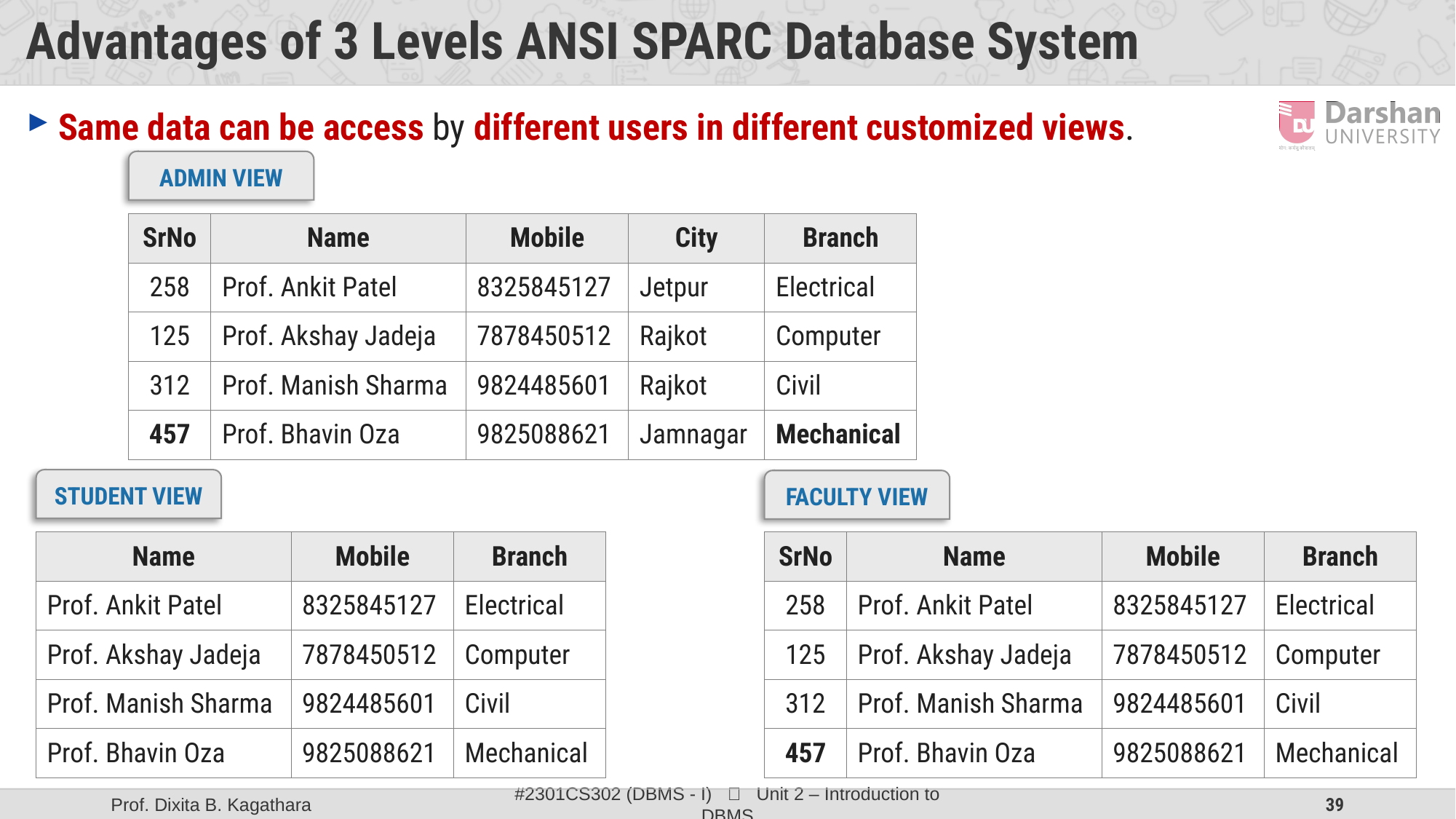

# Advantages of 3 Levels ANSI SPARC Database System
Same data can be access by different users in different customized views.
ADMIN VIEW
| SrNo | Name | Mobile | City | Branch |
| --- | --- | --- | --- | --- |
| 258 | Prof. Ankit Patel | 8325845127 | Jetpur | Electrical |
| 125 | Prof. Akshay Jadeja | 7878450512 | Rajkot | Computer |
| 312 | Prof. Manish Sharma | 9824485601 | Rajkot | Civil |
| 457 | Prof. Bhavin Oza | 9825088621 | Jamnagar | Mechanical |
STUDENT VIEW
FACULTY VIEW
| Name | Mobile | Branch |
| --- | --- | --- |
| Prof. Ankit Patel | 8325845127 | Electrical |
| Prof. Akshay Jadeja | 7878450512 | Computer |
| Prof. Manish Sharma | 9824485601 | Civil |
| Prof. Bhavin Oza | 9825088621 | Mechanical |
| SrNo | Name | Mobile | Branch |
| --- | --- | --- | --- |
| 258 | Prof. Ankit Patel | 8325845127 | Electrical |
| 125 | Prof. Akshay Jadeja | 7878450512 | Computer |
| 312 | Prof. Manish Sharma | 9824485601 | Civil |
| 457 | Prof. Bhavin Oza | 9825088621 | Mechanical |